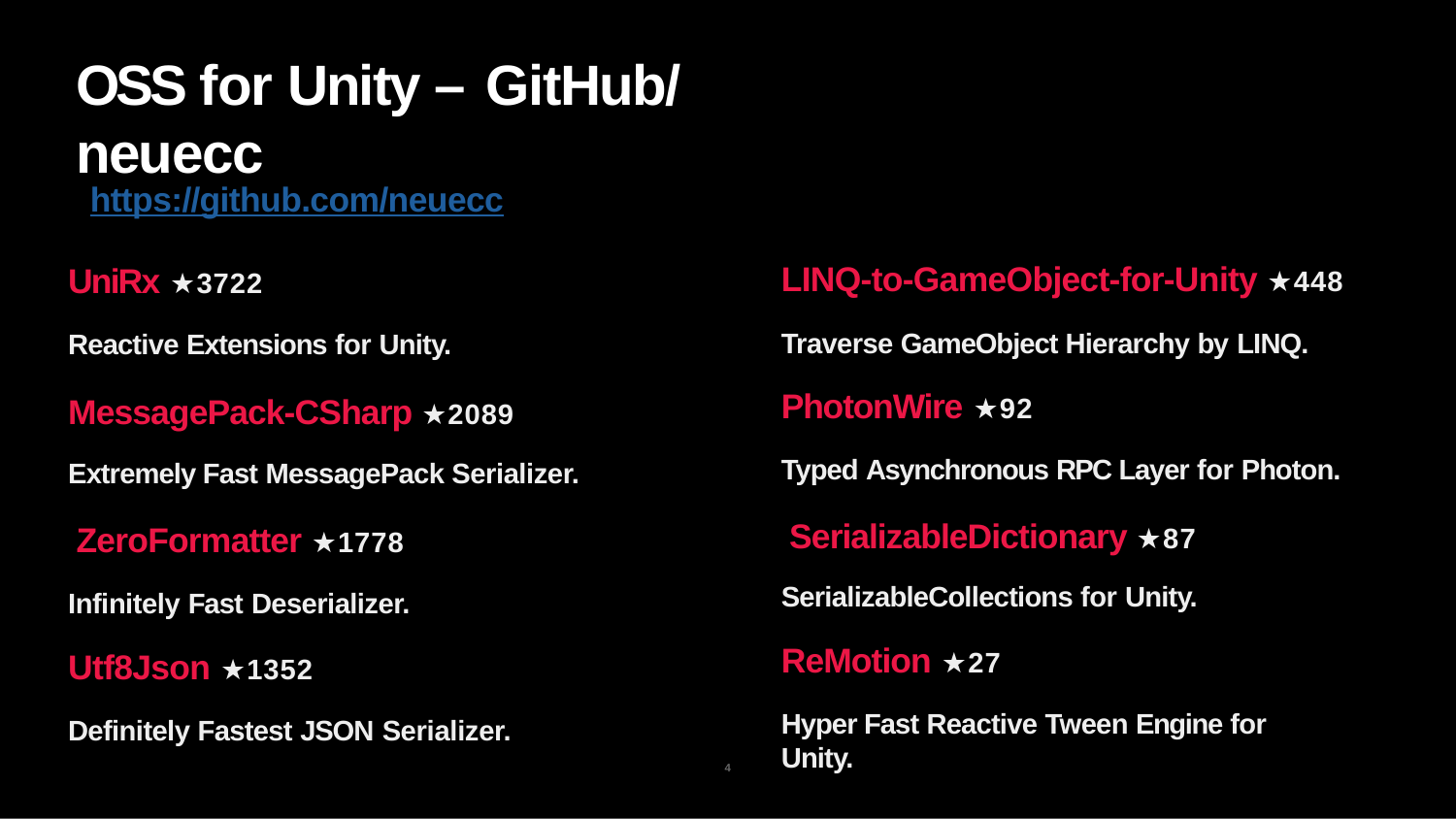

# OSS for Unity – GitHub/neuecc
https://github.com/neuecc

UniRx ★3722
Reactive Extensions for Unity.  MessagePack-CSharp ★2089  Extremely Fast MessagePack Serializer.  ZeroFormatter ★1778
Infinitely Fast Deserializer.
Utf8Json ★1352
Definitely Fastest JSON Serializer.
LINQ-to-GameObject-for-Unity ★448
Traverse GameObject Hierarchy by LINQ.
PhotonWire ★92
Typed Asynchronous RPC Layer for Photon.  SerializableDictionary ★87  SerializableCollections for Unity.
ReMotion ★27
Hyper Fast Reactive Tween Engine for Unity.
4